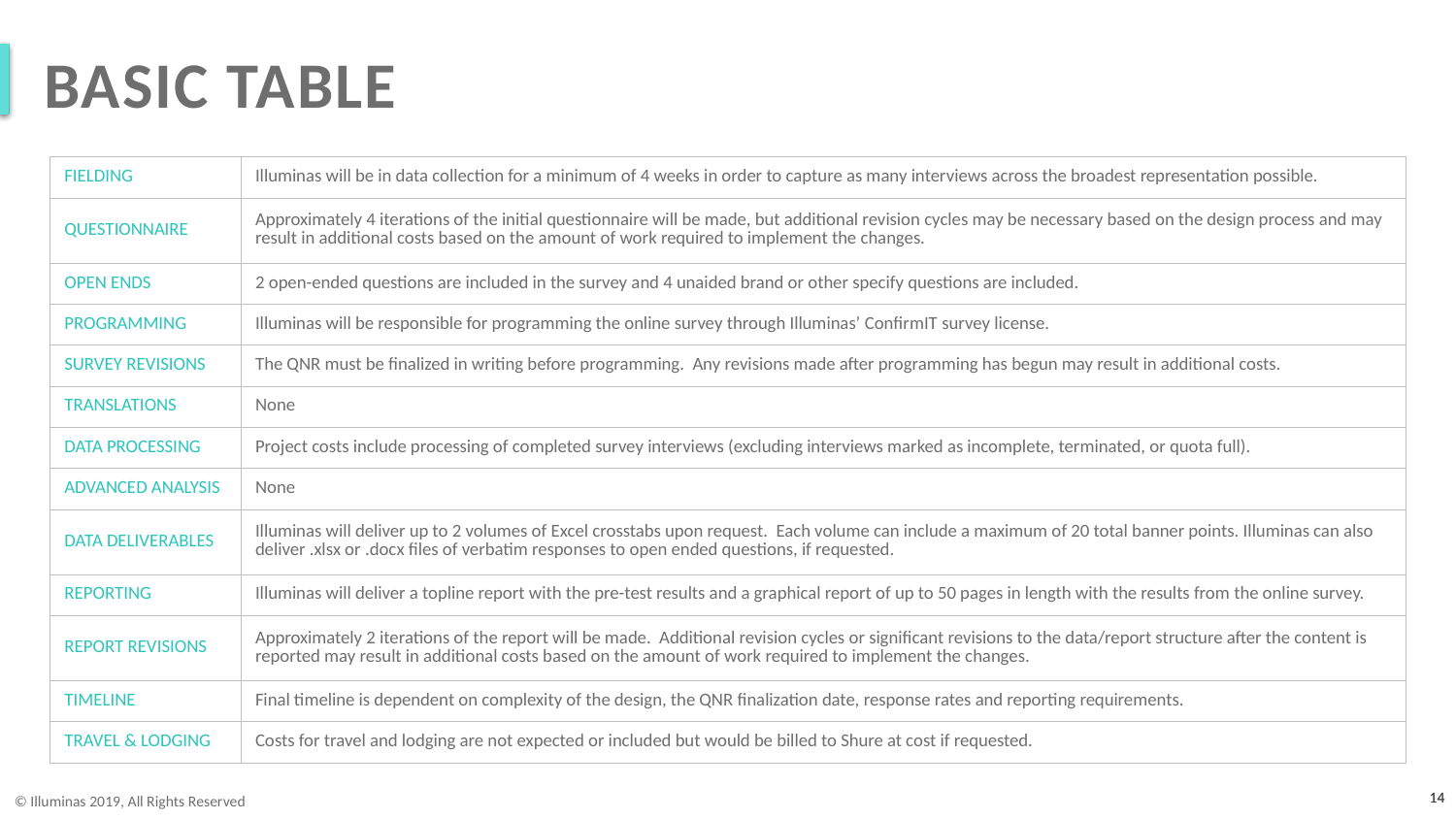

# BASIC TABLE

| FIELDING | Illuminas will be in data collection for a minimum of 4 weeks in order to capture as many interviews across the broadest representation possible. |
| --- | --- |
| QUESTIONNAIRE | Approximately 4 iterations of the initial questionnaire will be made, but additional revision cycles may be necessary based on the design process and may result in additional costs based on the amount of work required to implement the changes. |
| OPEN ENDS | 2 open-ended questions are included in the survey and 4 unaided brand or other specify questions are included. |
| PROGRAMMING | Illuminas will be responsible for programming the online survey through Illuminas’ ConfirmIT survey license. |
| SURVEY REVISIONS | The QNR must be finalized in writing before programming. Any revisions made after programming has begun may result in additional costs. |
| TRANSLATIONS | None |
| DATA PROCESSING | Project costs include processing of completed survey interviews (excluding interviews marked as incomplete, terminated, or quota full). |
| ADVANCED ANALYSIS | None |
| DATA DELIVERABLES | Illuminas will deliver up to 2 volumes of Excel crosstabs upon request. Each volume can include a maximum of 20 total banner points. Illuminas can also deliver .xlsx or .docx files of verbatim responses to open ended questions, if requested. |
| REPORTING | Illuminas will deliver a topline report with the pre-test results and a graphical report of up to 50 pages in length with the results from the online survey. |
| REPORT REVISIONS | Approximately 2 iterations of the report will be made. Additional revision cycles or significant revisions to the data/report structure after the content is reported may result in additional costs based on the amount of work required to implement the changes. |
| TIMELINE | Final timeline is dependent on complexity of the design, the QNR finalization date, response rates and reporting requirements. |
| TRAVEL & LODGING | Costs for travel and lodging are not expected or included but would be billed to Shure at cost if requested. |